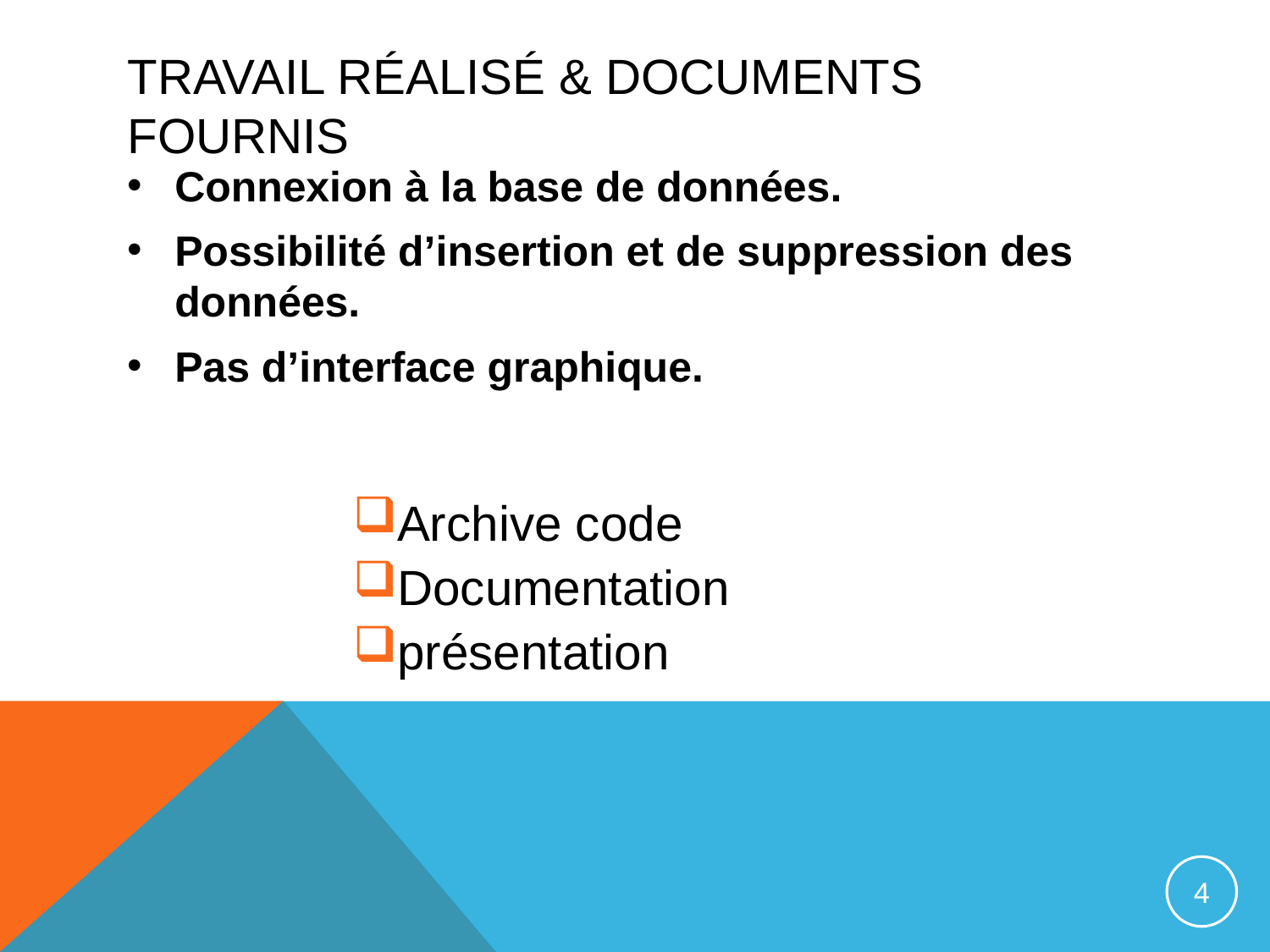

# Travail réalisé & Documents fournis
Connexion à la base de données.
Possibilité d’insertion et de suppression des données.
Pas d’interface graphique.

Archive code
Documentation
présentation
4